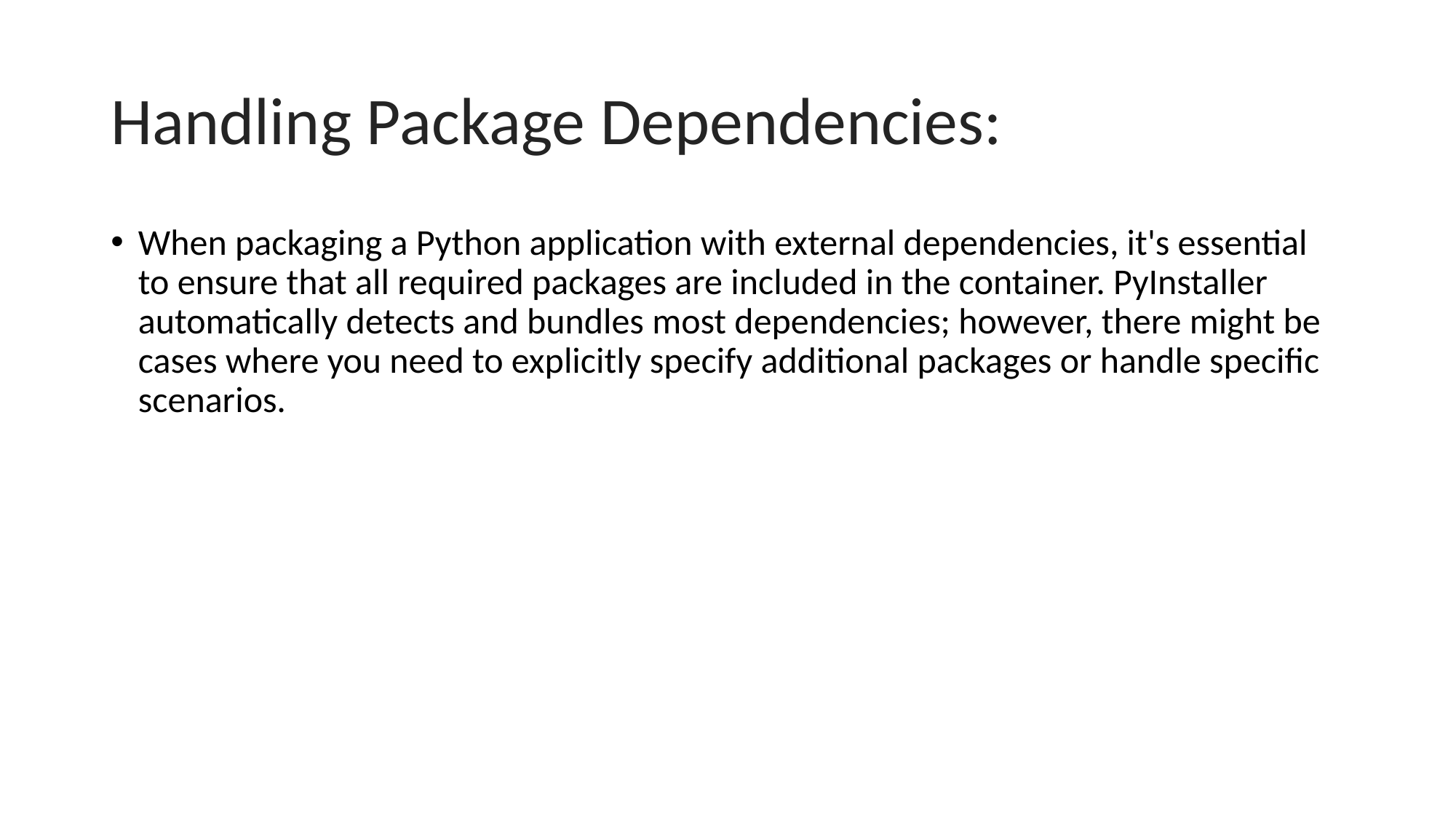

# Handling Package Dependencies:
When packaging a Python application with external dependencies, it's essential to ensure that all required packages are included in the container. PyInstaller automatically detects and bundles most dependencies; however, there might be cases where you need to explicitly specify additional packages or handle specific scenarios.